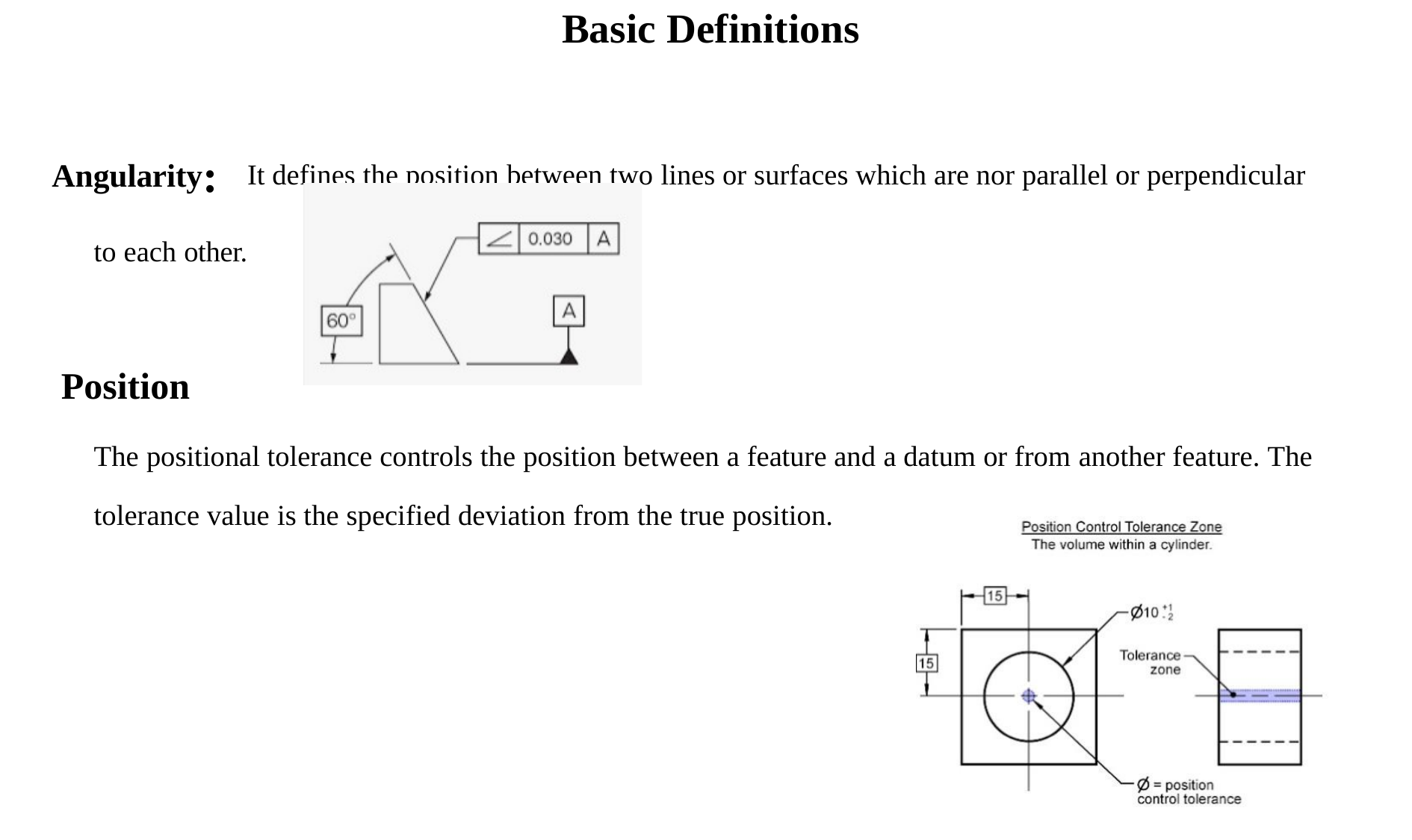

# Basic Definitions
Angularity: It defines the position between two lines or surfaces which are nor parallel or perpendicular
to each other.

Position
The positional tolerance controls the position between a feature and a datum or from another feature. The  tolerance value is the specified deviation from the true position.